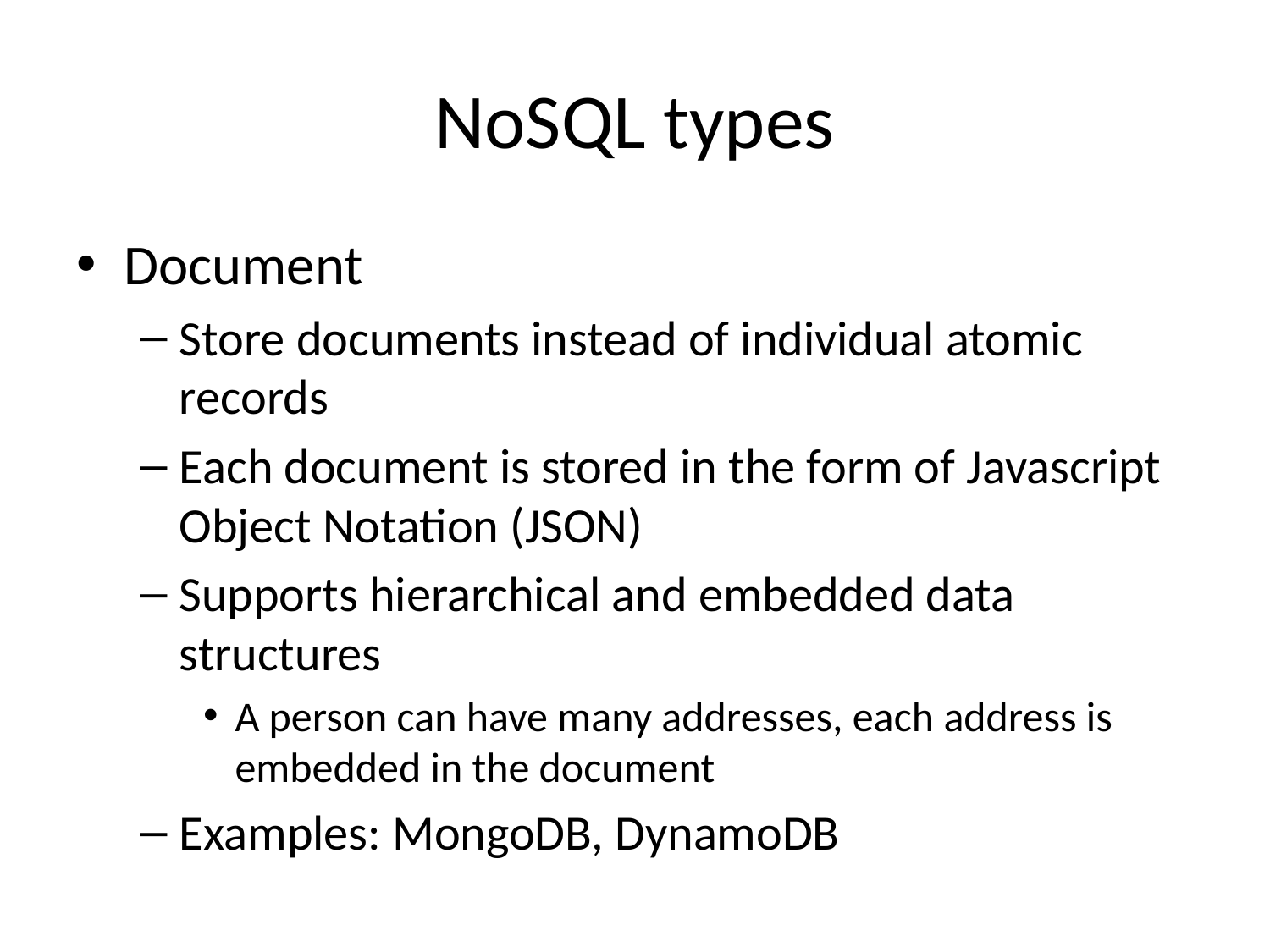

# NoSQL types
Document
Store documents instead of individual atomic records
Each document is stored in the form of Javascript Object Notation (JSON)
Supports hierarchical and embedded data structures
A person can have many addresses, each address is embedded in the document
Examples: MongoDB, DynamoDB